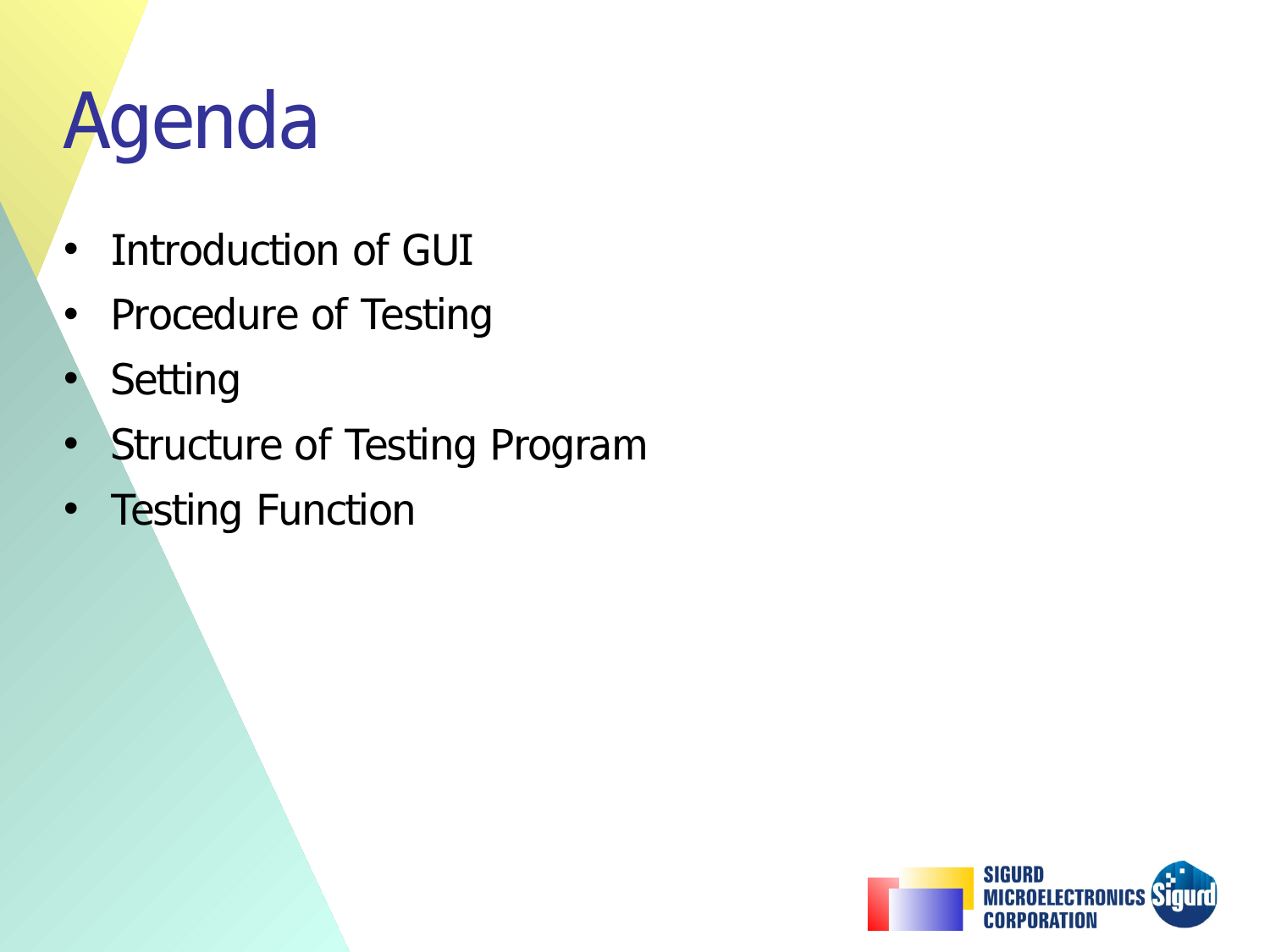

# Agenda
Introduction of GUI
Procedure of Testing
Setting
Structure of Testing Program
Testing Function